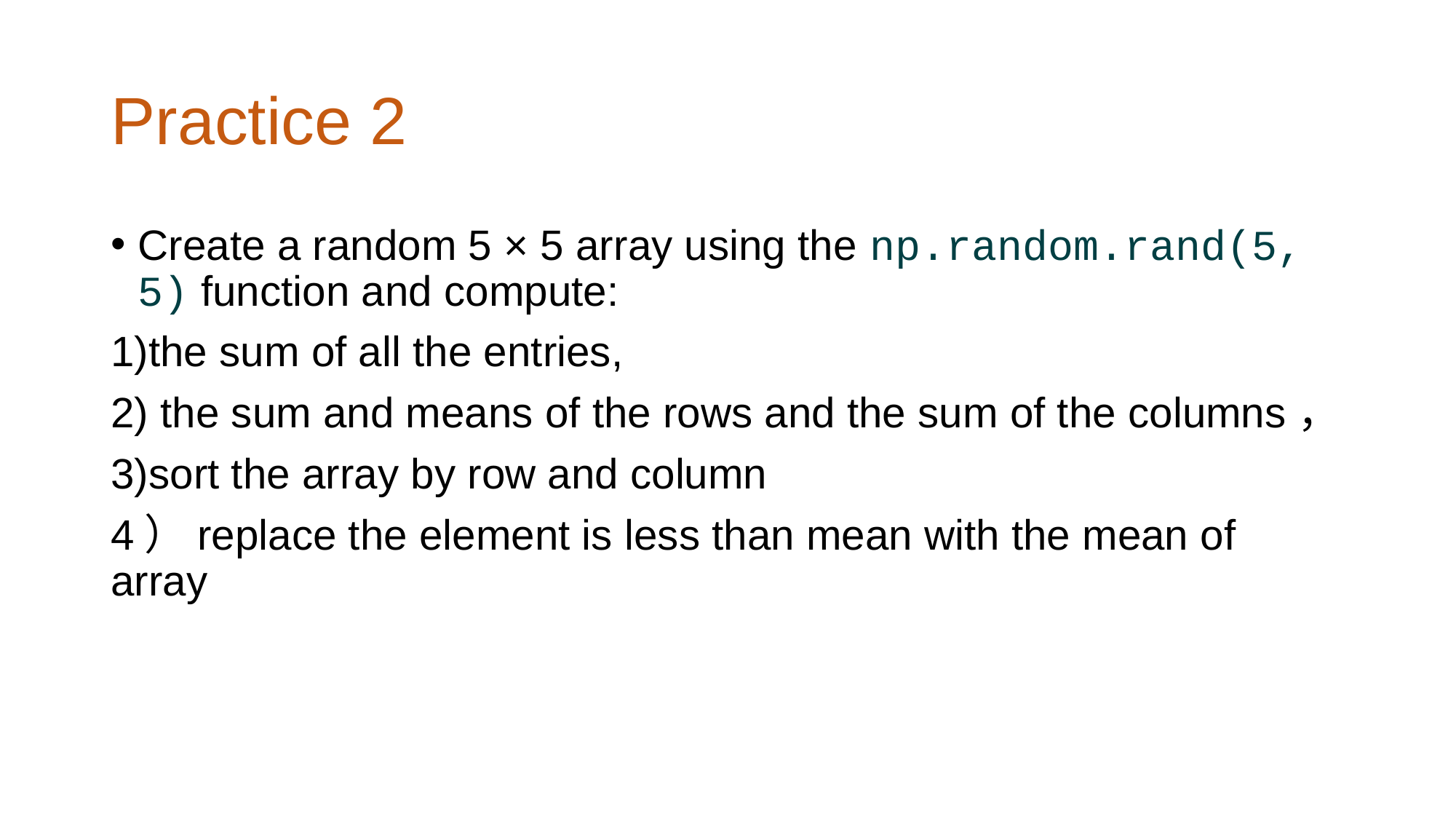

# Practice 2
Create a random 5 × 5 array using the np.random.rand(5, 5) function and compute:
1)the sum of all the entries,
2) the sum and means of the rows and the sum of the columns，
3)sort the array by row and column
4）replace the element is less than mean with the mean of array